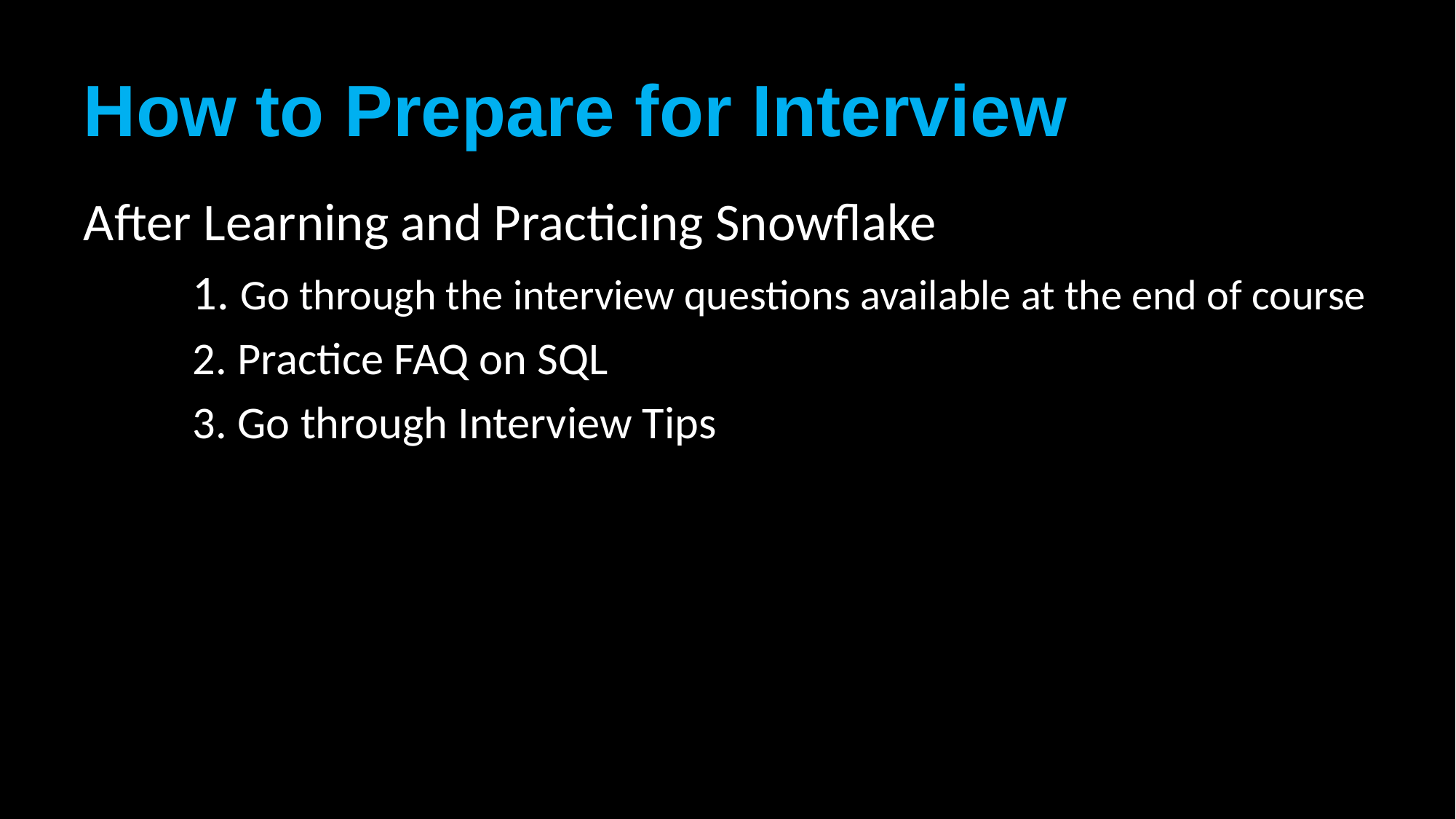

# How to Prepare for Interview
After Learning and Practicing Snowflake
	1. Go through the interview questions available at the end of course
	2. Practice FAQ on SQL
	3. Go through Interview Tips